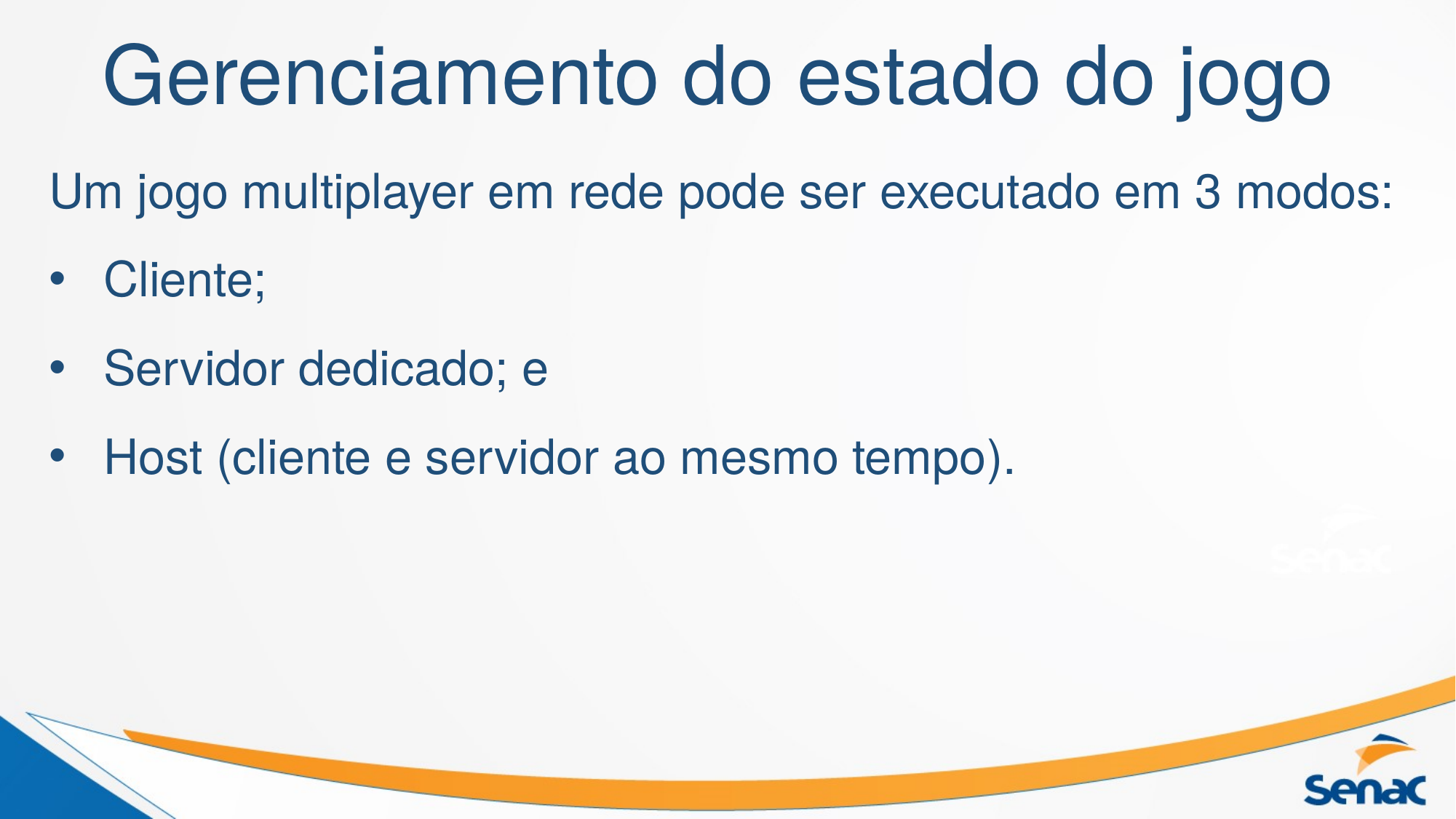

# Gerenciamento do estado do jogo
Um jogo multiplayer em rede pode ser executado em 3 modos:
Cliente;
Servidor dedicado; e
Host (cliente e servidor ao mesmo tempo).